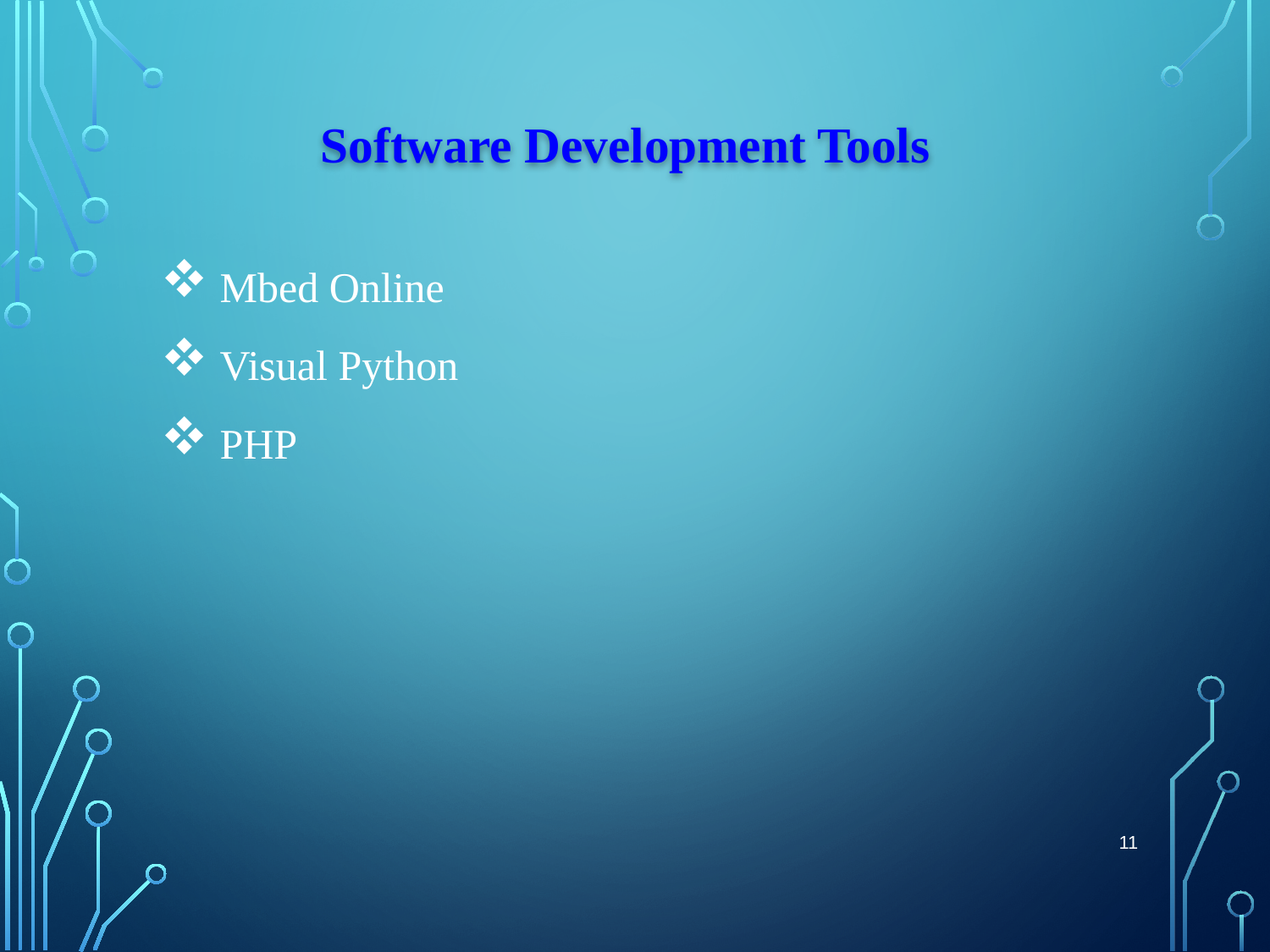

# Software Development Tools
 Mbed Online
 Visual Python
 PHP

11